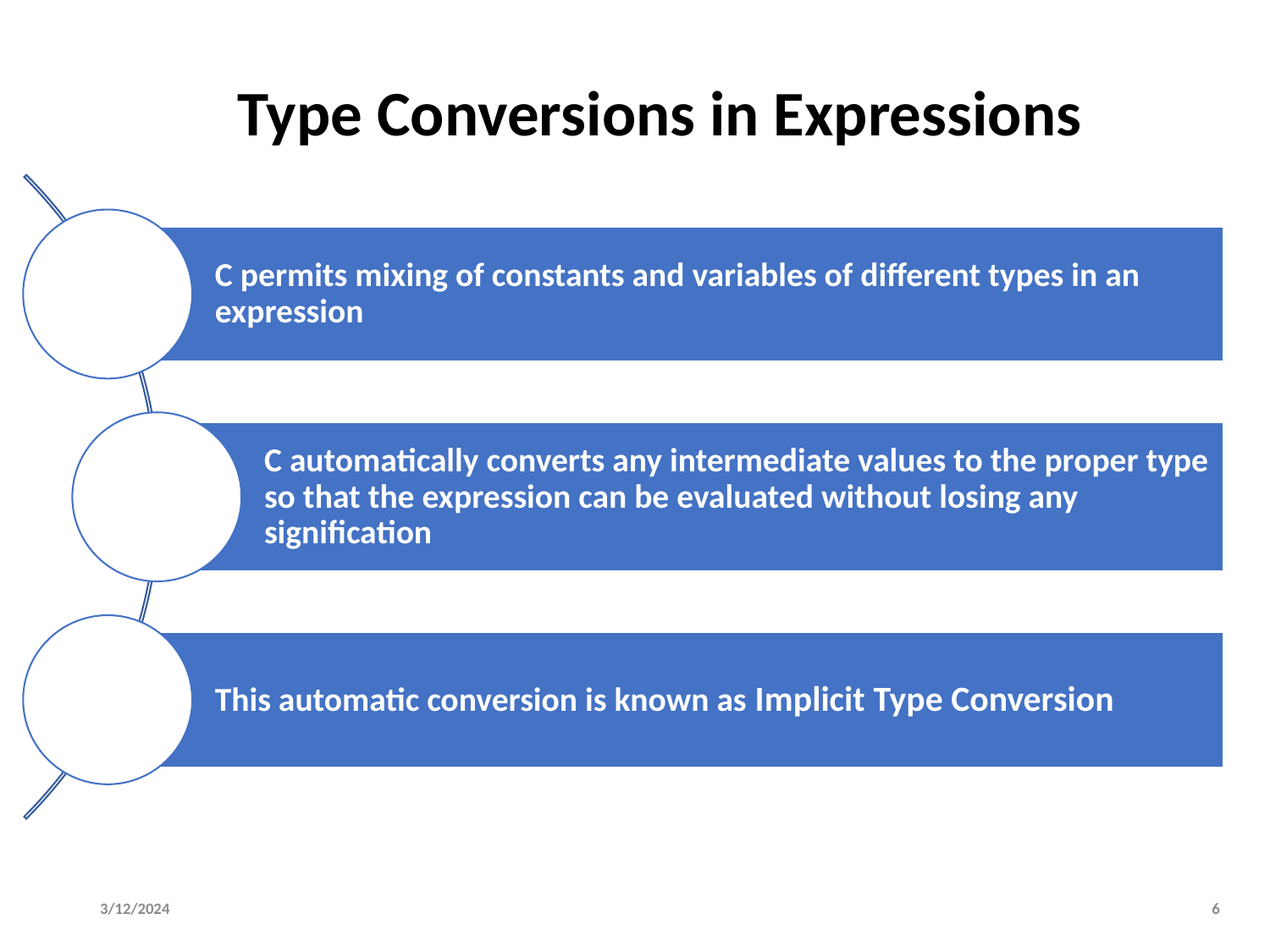

# Type Conversions in Expressions
C permits mixing of constants and variables of different types in an expression
C automatically converts any intermediate values to the proper type so that the expression can be evaluated without losing any signification
This automatic conversion is known as Implicit Type Conversion
3/12/2024
6